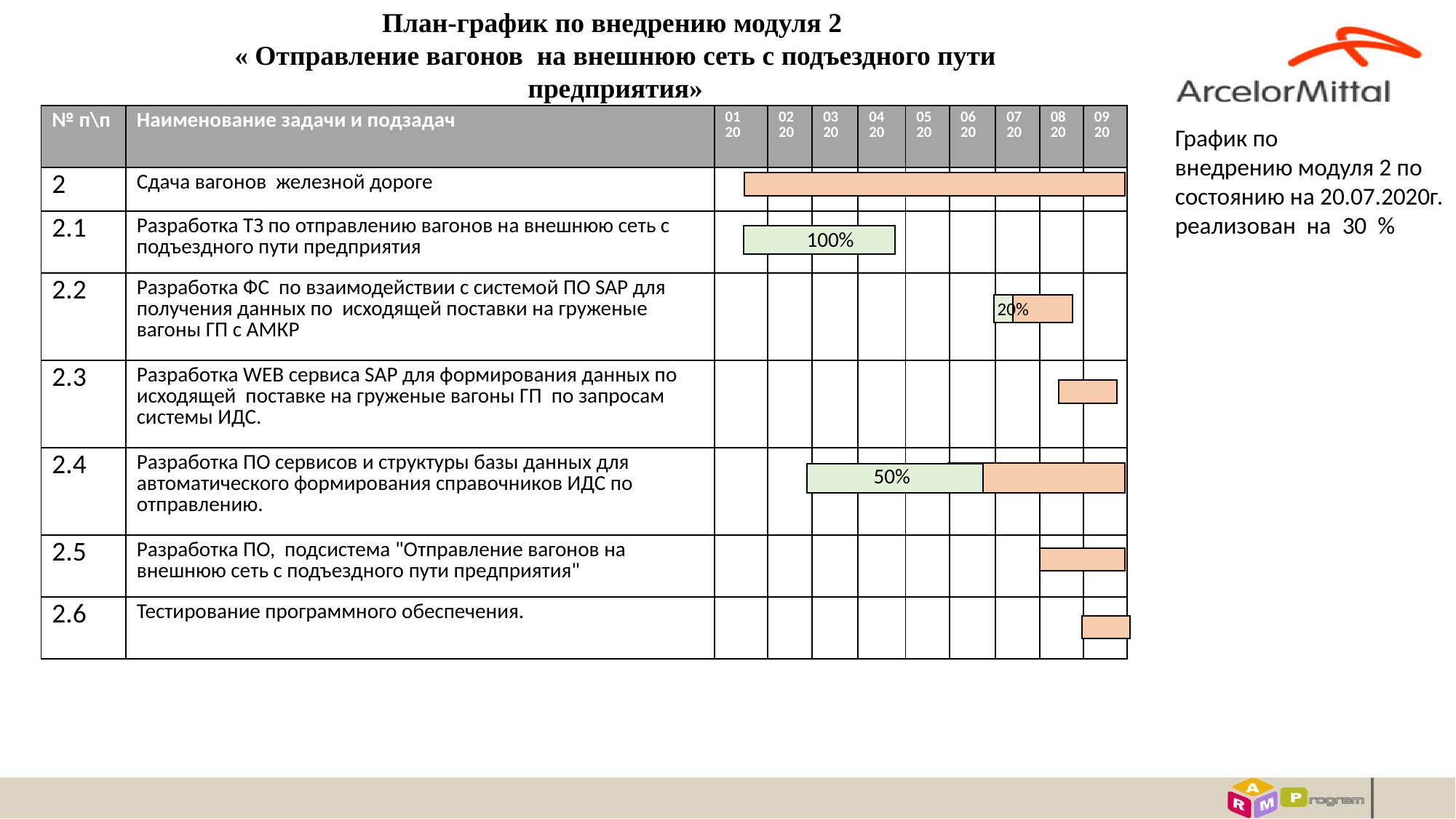

План-график по внедрению модуля 2
« Отправление вагонов  на внешнюю сеть с подъездного пути предприятия»

| № п\п | Наименование задачи и подзадач | 01 20 | 02 20 | 03 20 | 04 20 | 05 20 | 06 20 | 07 20 | 08 20 | 09 20 |
| --- | --- | --- | --- | --- | --- | --- | --- | --- | --- | --- |
| 2 | Сдача вагонов железной дороге |  |  |  |  |  |  |  |  |  |
| 2.1 | Разработка ТЗ по отправлению вагонов на внешнюю сеть с подъездного пути предприятия |  |  |  |  |  |  |  |  |  |
| 2.2 | Разработка ФС по взаимодействии с системой ПО SAP для получения данных по исходящей поставки на груженые вагоны ГП с АМКР |  |  |  |  |  |  |  |  |  |
| 2.3 | Разработка WEB сервиса SAP для формирования данных по исходящей поставке на груженые вагоны ГП по запросам системы ИДС. |  |  |  |  |  |  |  |  |  |
| 2.4 | Разработка ПО сервисов и структуры базы данных для автоматического формирования справочников ИДС по отправлению. |  |  |  |  |  |  |  |  |  |
| 2.5 | Разработка ПО, подсистема "Отправление вагонов на внешнюю сеть с подъездного пути предприятия" |  |  |  |  |  |  |  |  |  |
| 2.6 | Тестирование программного обеспечения. |  |  |  |  |  |  |  |  |  |
График по
внедрению модуля 2 по
состоянию на 20.07.2020г.
реализован  на  30  %

100%

20%

50%